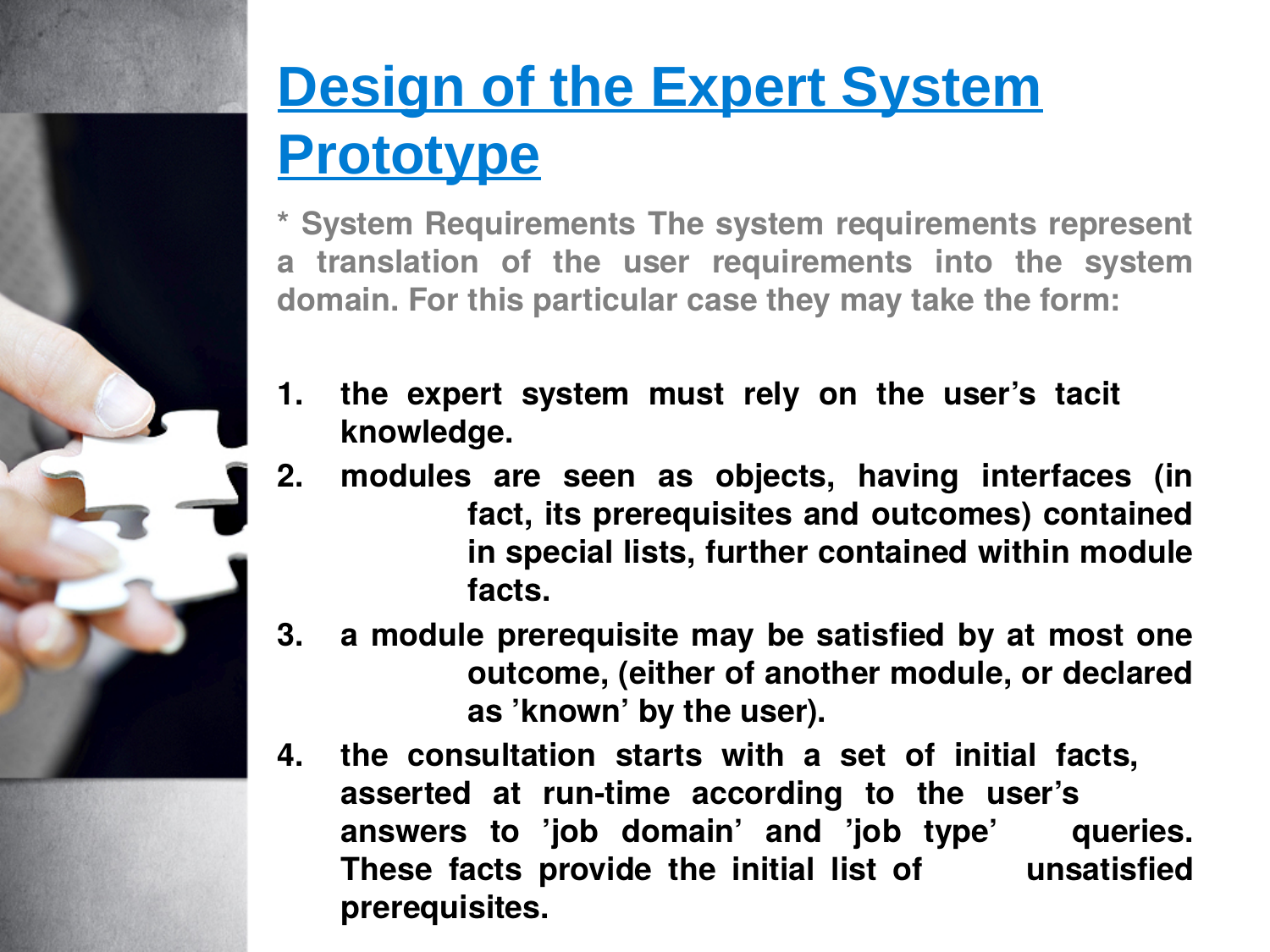

# Design of the Expert System Prototype

* System Requirements The system requirements represent a translation of the user requirements into the system domain. For this particular case they may take the form:

the expert system must rely on the user’s tacit 	knowledge.
modules are seen as objects, having interfaces (in 	fact, its prerequisites and outcomes) contained 	in special lists, further contained within module 	facts.
a module prerequisite may be satisfied by at most one 	outcome, (either of another module, or declared 	as ’known’ by the user).
the consultation starts with a set of initial facts, 	asserted at run-time according to the user’s 	answers to ’job domain’ and ’job type’ 	queries. These facts provide the initial list of 	unsatisfied prerequisites.